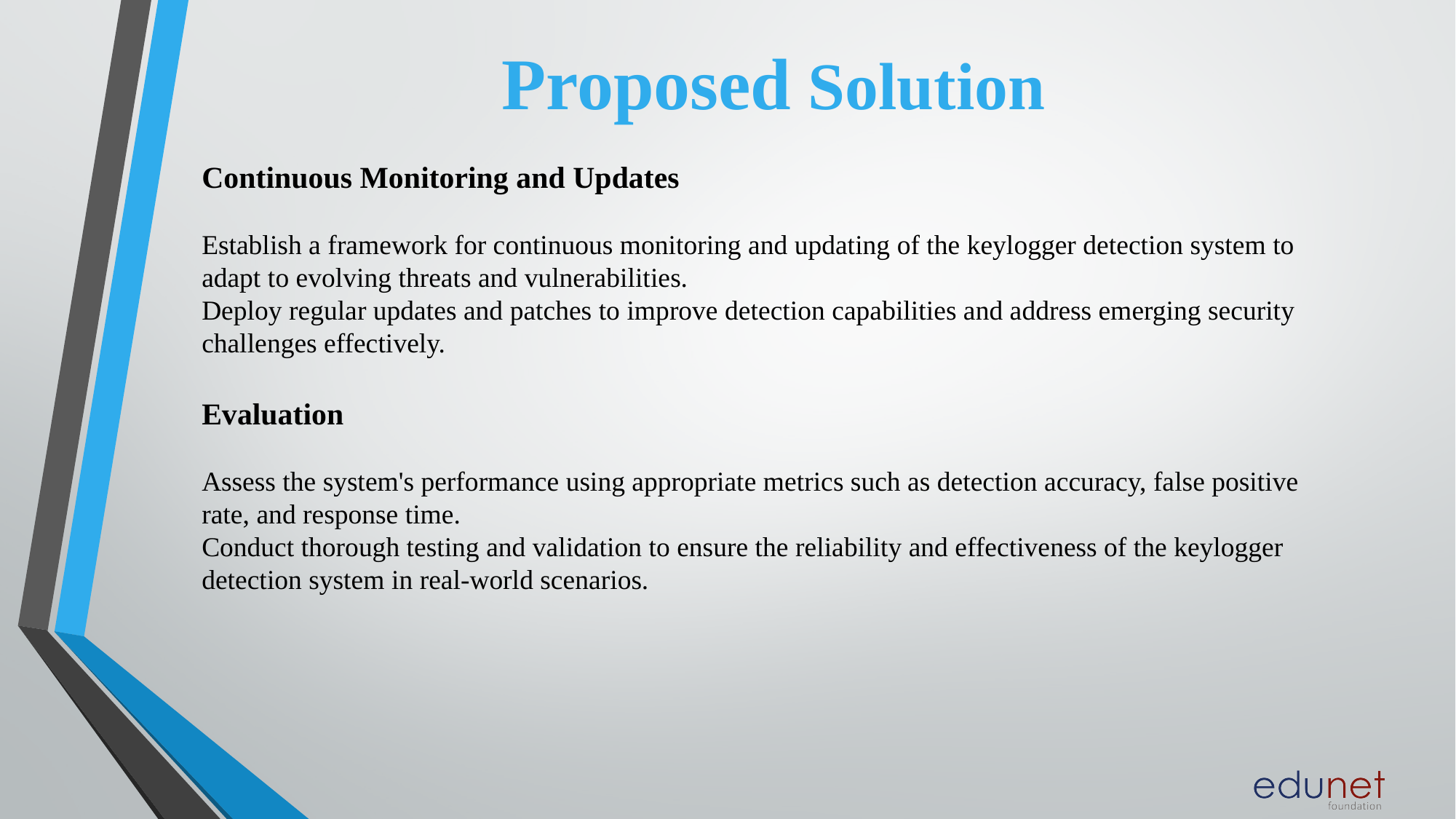

# Proposed Solution
Continuous Monitoring and Updates

Establish a framework for continuous monitoring and updating of the keylogger detection system to adapt to evolving threats and vulnerabilities.
Deploy regular updates and patches to improve detection capabilities and address emerging security challenges effectively.

Evaluation

Assess the system's performance using appropriate metrics such as detection accuracy, false positive rate, and response time.
Conduct thorough testing and validation to ensure the reliability and effectiveness of the keylogger detection system in real-world scenarios.